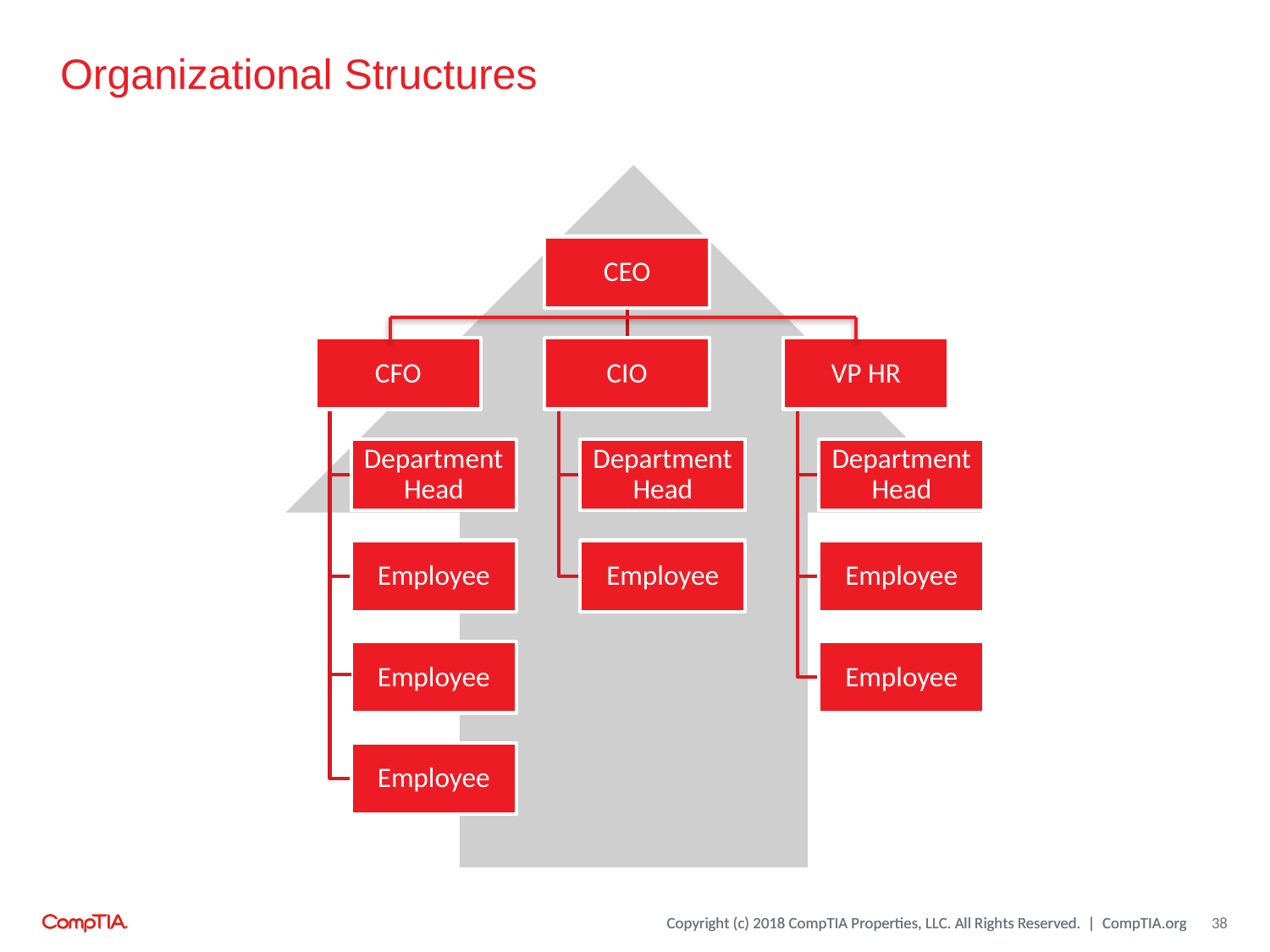

# Organizational Structures

CEO

CFO
CIO
VP HR

Department Head
Department Head
Department Head

Employee
Employee
Employee
Employee
Employee
Employee
38